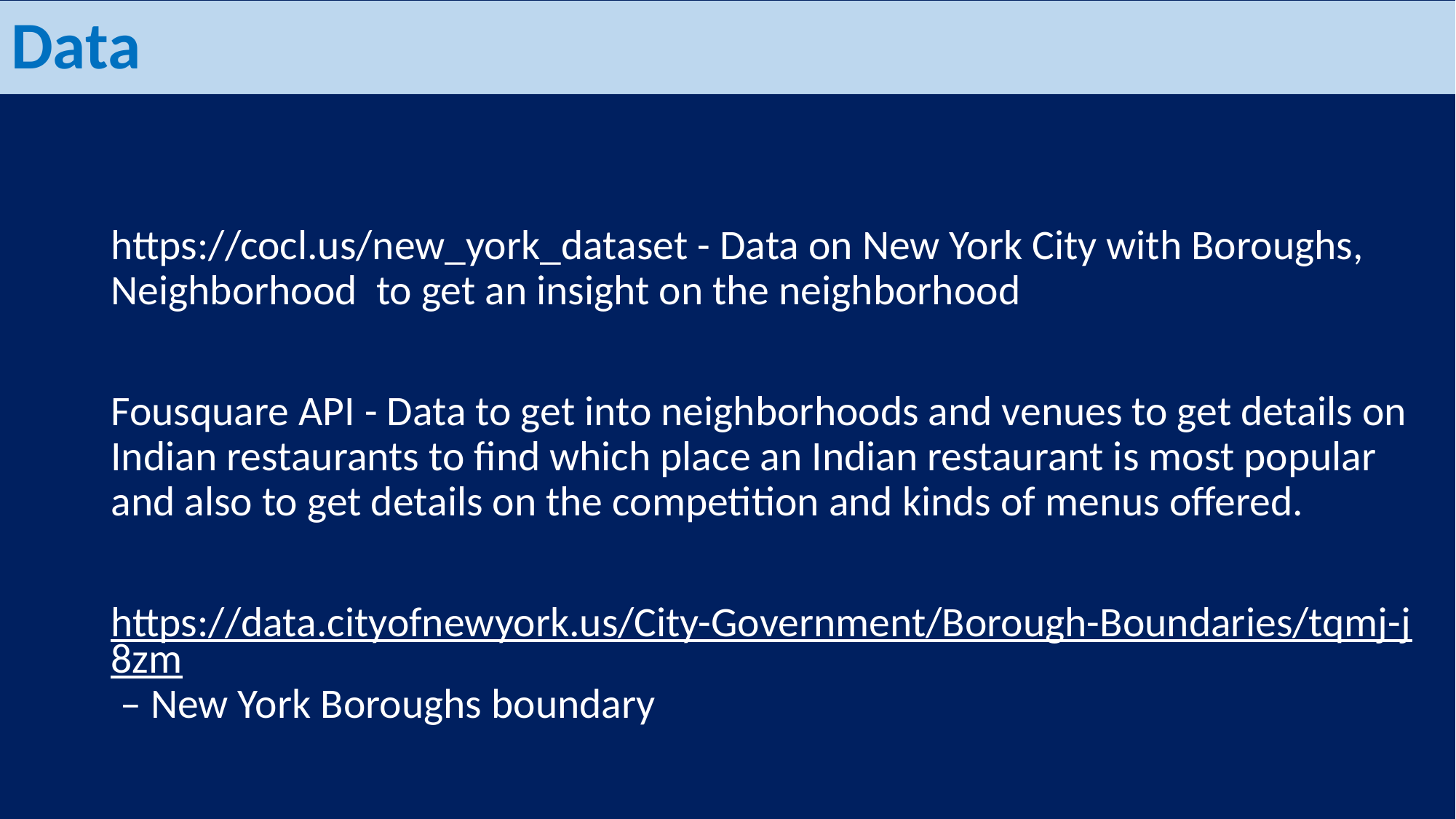

# Data
https://cocl.us/new_york_dataset - Data on New York City with Boroughs, Neighborhood  to get an insight on the neighborhood

Fousquare API - Data to get into neighborhoods and venues to get details on Indian restaurants to find which place an Indian restaurant is most popular and also to get details on the competition and kinds of menus offered.

https://data.cityofnewyork.us/City-Government/Borough-Boundaries/tqmj-j8zm – New York Boroughs boundary